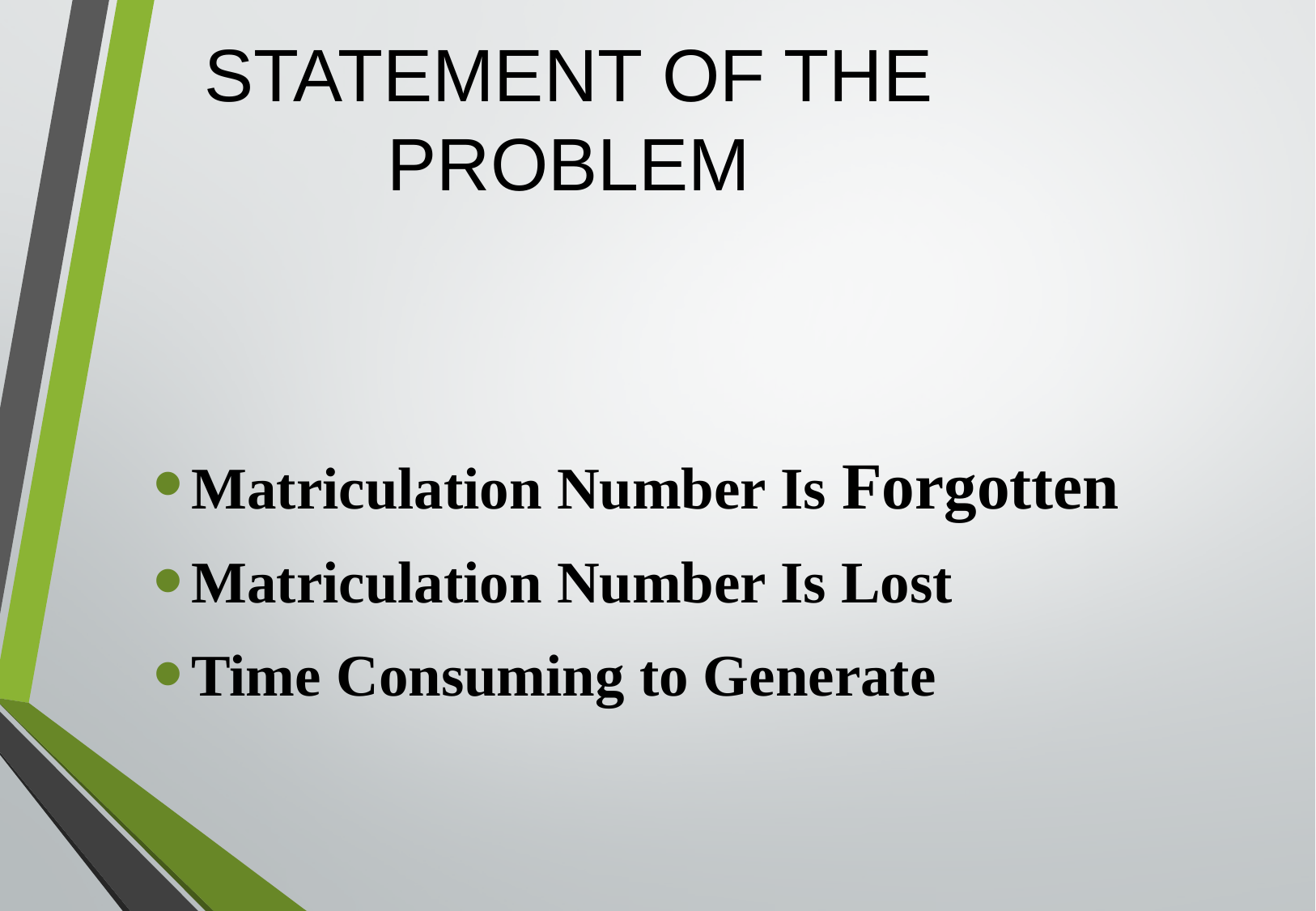

# STATEMENT OF THE PROBLEM
Matriculation Number Is Forgotten
Matriculation Number Is Lost
Time Consuming to Generate